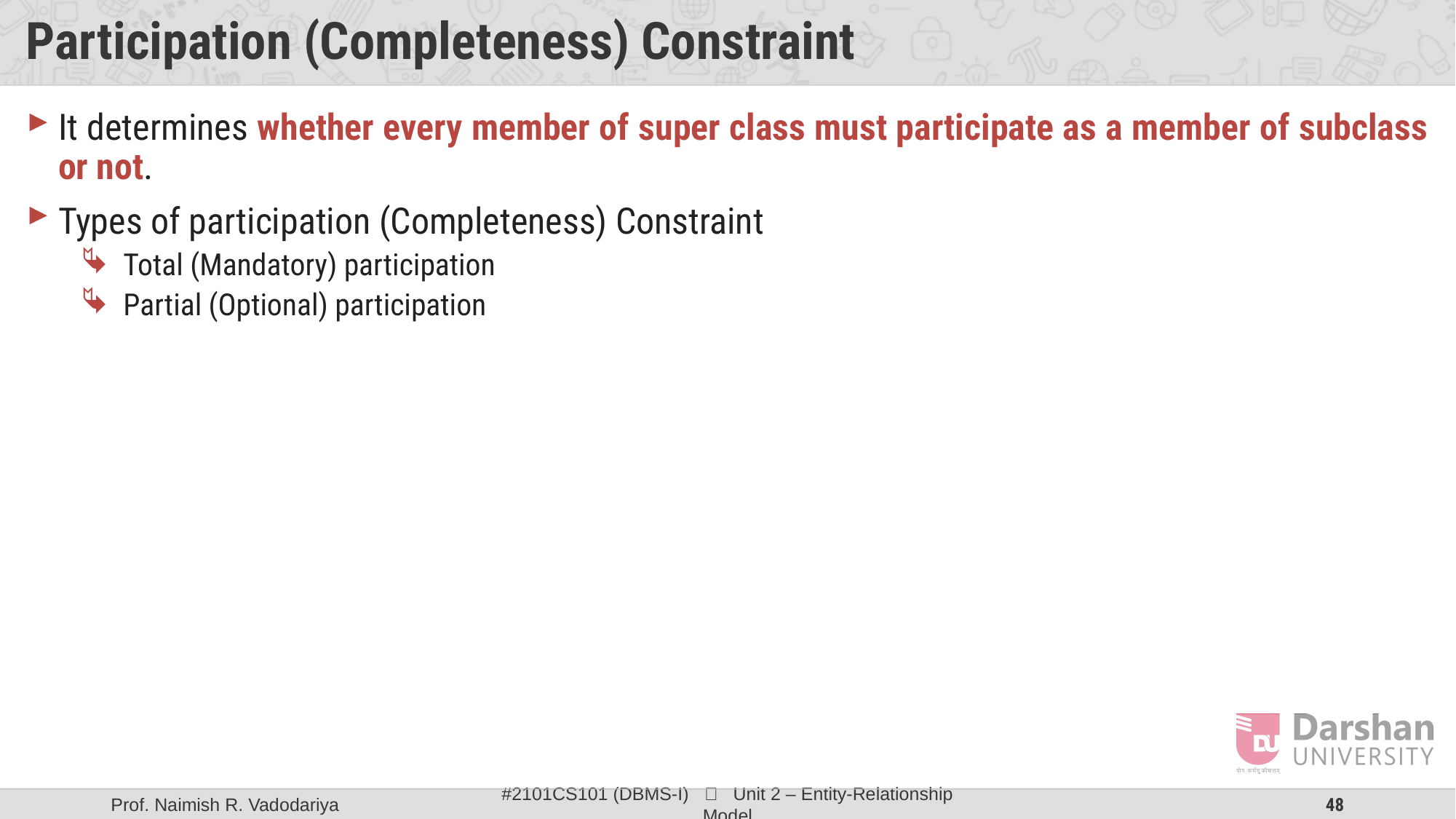

# Participation (Completeness) Constraint
It determines whether every member of super class must participate as a member of subclass or not.
Types of participation (Completeness) Constraint
Total (Mandatory) participation
Partial (Optional) participation